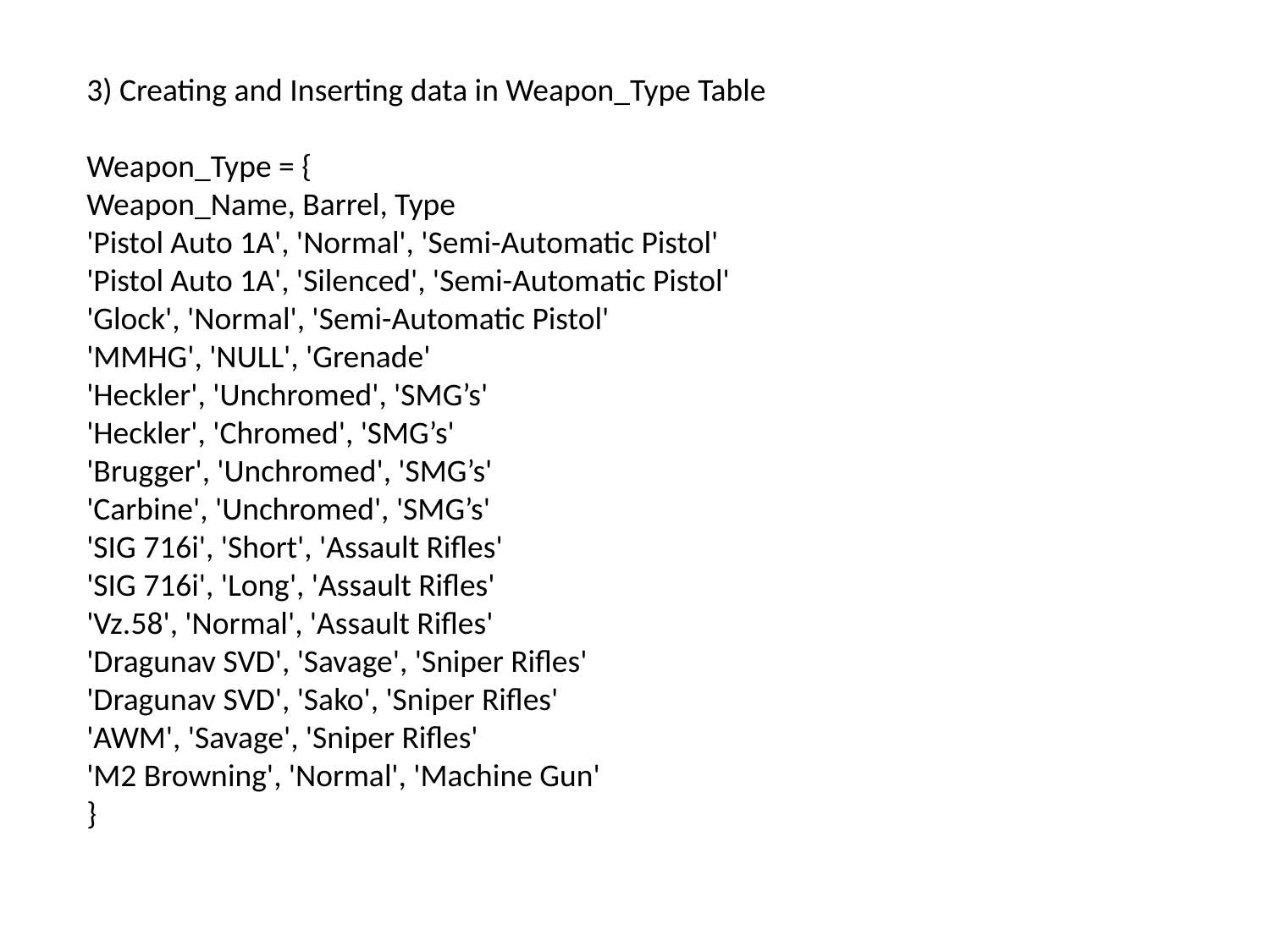

3) Creating and Inserting data in Weapon_Type Table

Weapon_Type = {
Weapon_Name, Barrel, Type
'Pistol Auto 1A', 'Normal', 'Semi-Automatic Pistol'
'Pistol Auto 1A', 'Silenced', 'Semi-Automatic Pistol'
'Glock', 'Normal', 'Semi-Automatic Pistol'
'MMHG', 'NULL', 'Grenade'
'Heckler', 'Unchromed', 'SMG’s'
'Heckler', 'Chromed', 'SMG’s'
'Brugger', 'Unchromed', 'SMG’s'
'Carbine', 'Unchromed', 'SMG’s'
'SIG 716i', 'Short', 'Assault Rifles'
'SIG 716i', 'Long', 'Assault Rifles'
'Vz.58', 'Normal', 'Assault Rifles'
'Dragunav SVD', 'Savage', 'Sniper Rifles'
'Dragunav SVD', 'Sako', 'Sniper Rifles'
'AWM', 'Savage', 'Sniper Rifles'
'M2 Browning', 'Normal', 'Machine Gun'
}